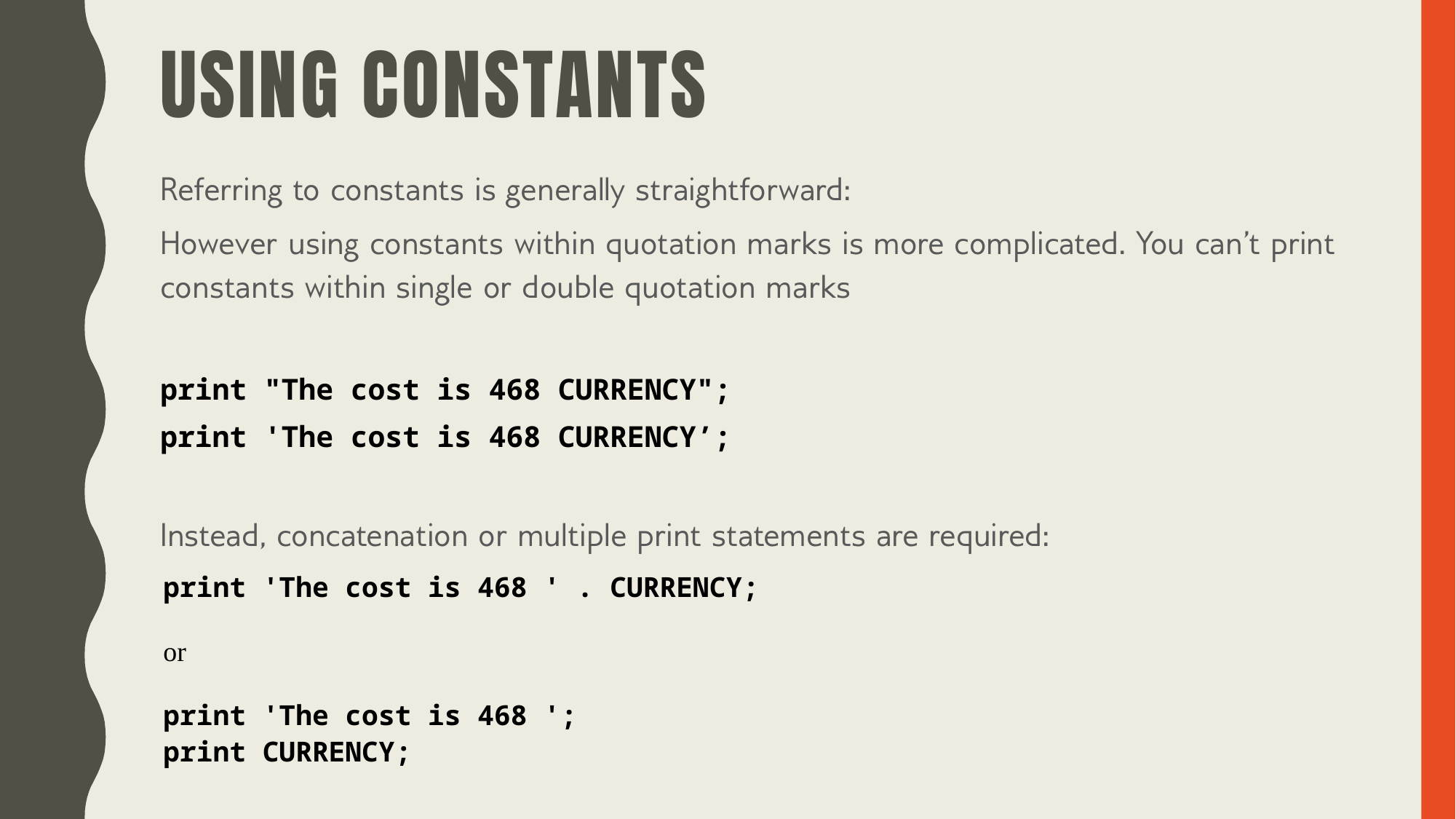

# Using Constants
Referring to constants is generally straightforward:
However using constants within quotation marks is more complicated. You can’t print constants within single or double quotation marks

print "The cost is 468 CURRENCY";
print 'The cost is 468 CURRENCY’;

Instead, concatenation or multiple print statements are required:
print 'The cost is 468 ' . CURRENCY;
or
print 'The cost is 468 ';
print CURRENCY;